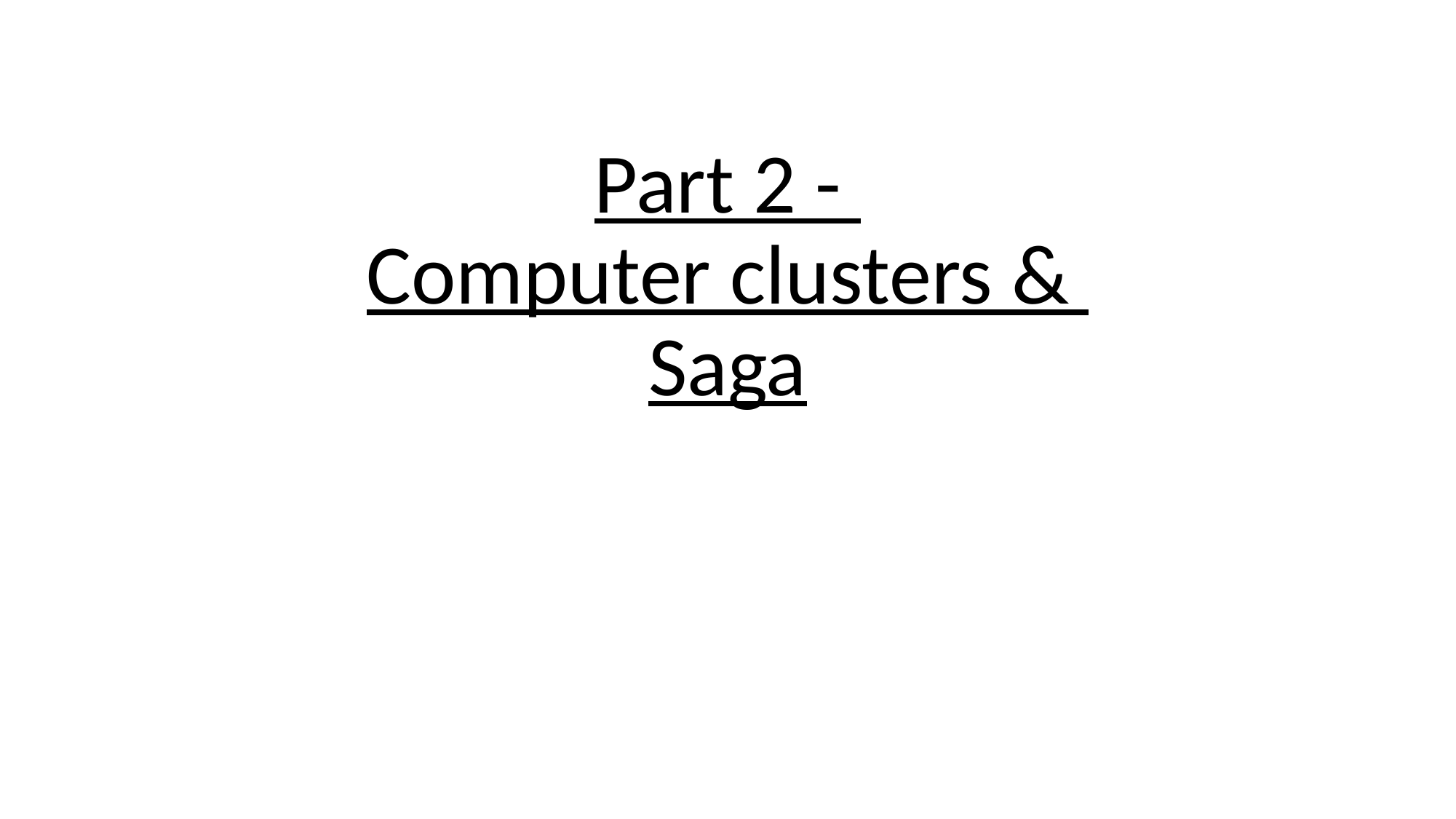

# Part 2 - Computer clusters & Saga